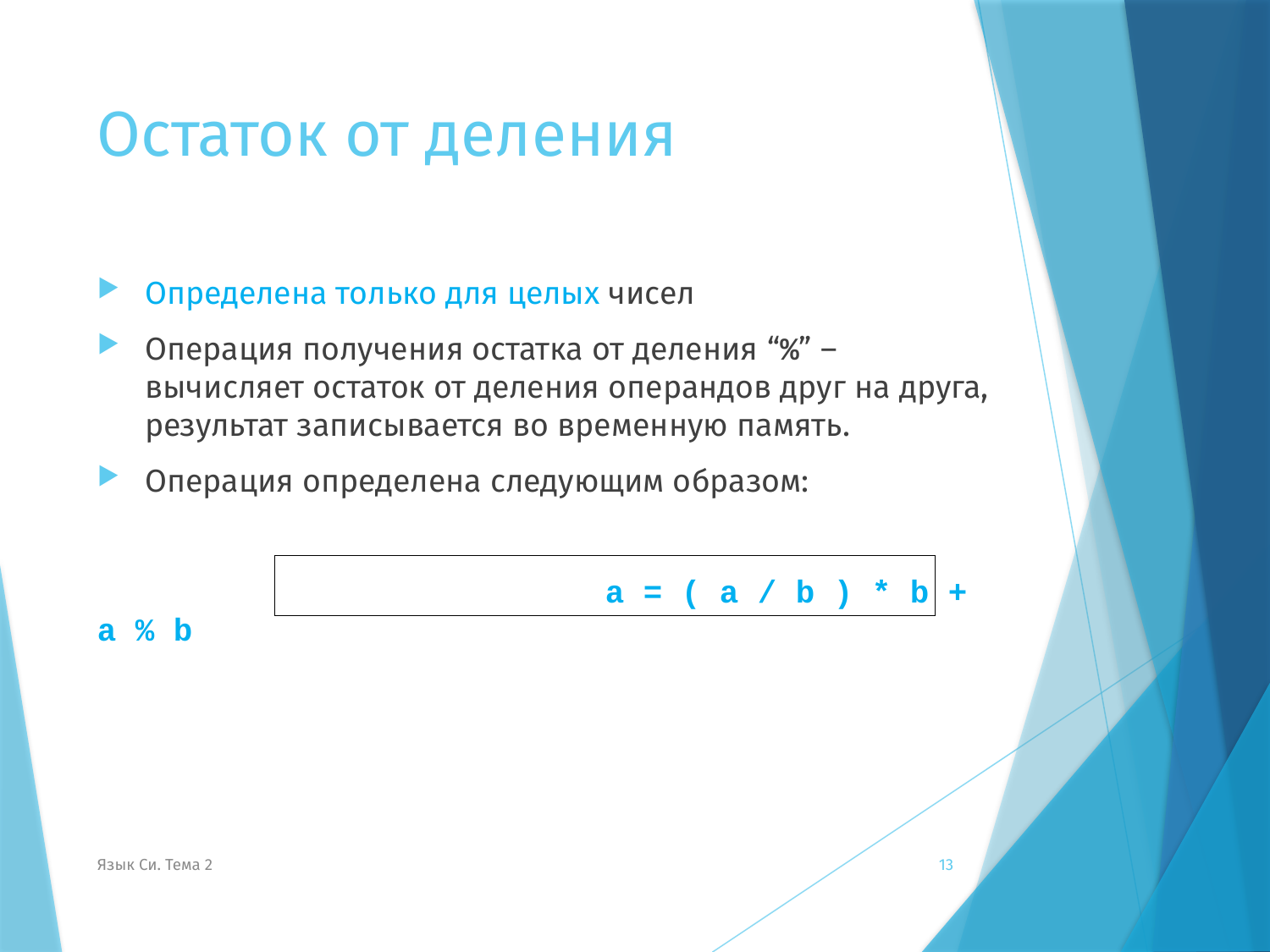

# Остаток от деления
Определена только для целых чисел
Операция получения остатка от деления “%” – вычисляет остаток от деления операндов друг на друга, результат записывается во временную память.
Операция определена следующим образом:

				a = ( a / b ) * b + a % b

Язык Си. Тема 2
13